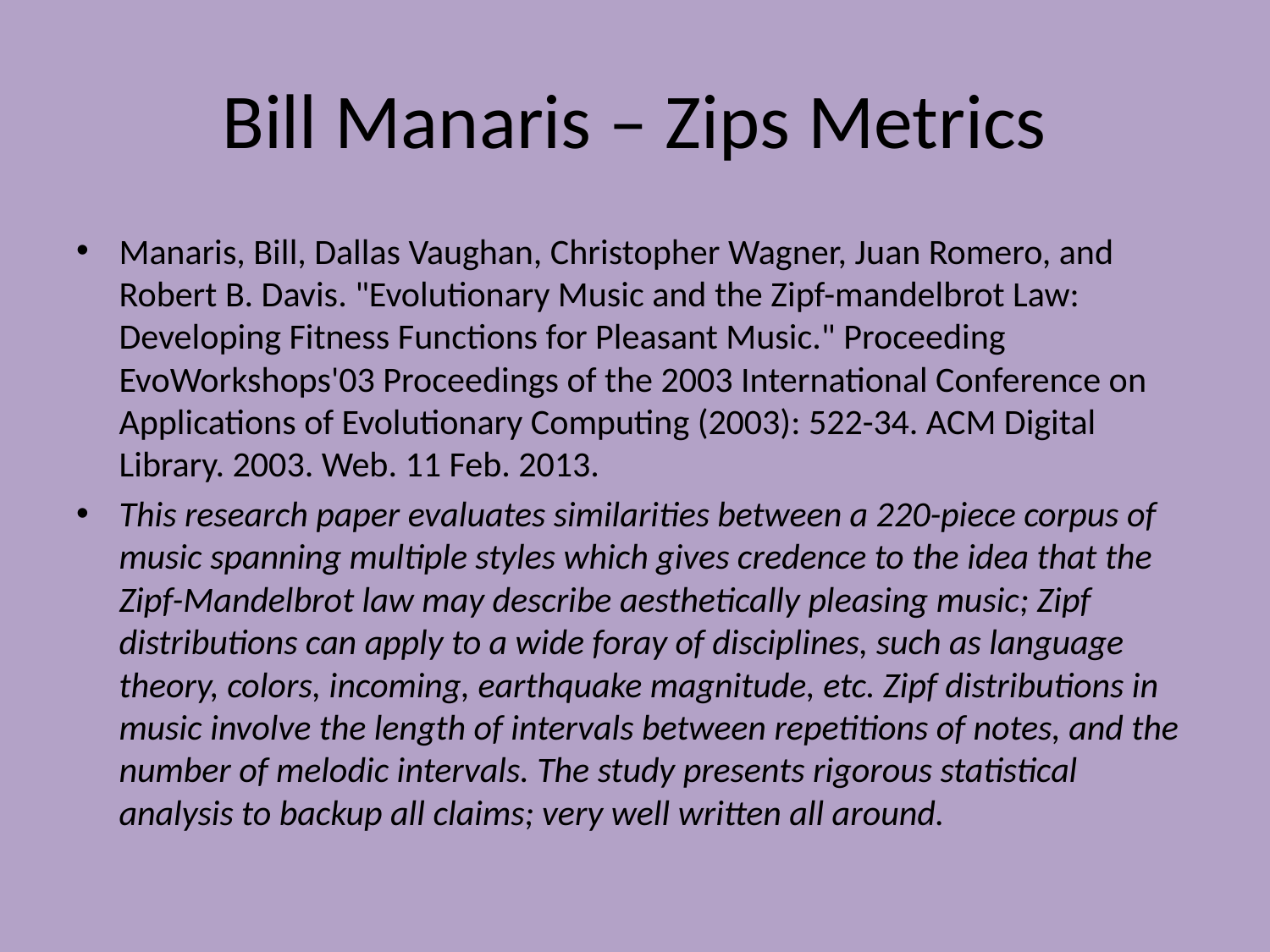

# Bill Manaris – Zips Metrics
Manaris, Bill, Dallas Vaughan, Christopher Wagner, Juan Romero, and Robert B. Davis. "Evolutionary Music and the Zipf-mandelbrot Law: Developing Fitness Functions for Pleasant Music." Proceeding EvoWorkshops'03 Proceedings of the 2003 International Conference on Applications of Evolutionary Computing (2003): 522-34. ACM Digital Library. 2003. Web. 11 Feb. 2013.
This research paper evaluates similarities between a 220-piece corpus of music spanning multiple styles which gives credence to the idea that the Zipf-Mandelbrot law may describe aesthetically pleasing music; Zipf distributions can apply to a wide foray of disciplines, such as language theory, colors, incoming, earthquake magnitude, etc. Zipf distributions in music involve the length of intervals between repetitions of notes, and the number of melodic intervals. The study presents rigorous statistical analysis to backup all claims; very well written all around.